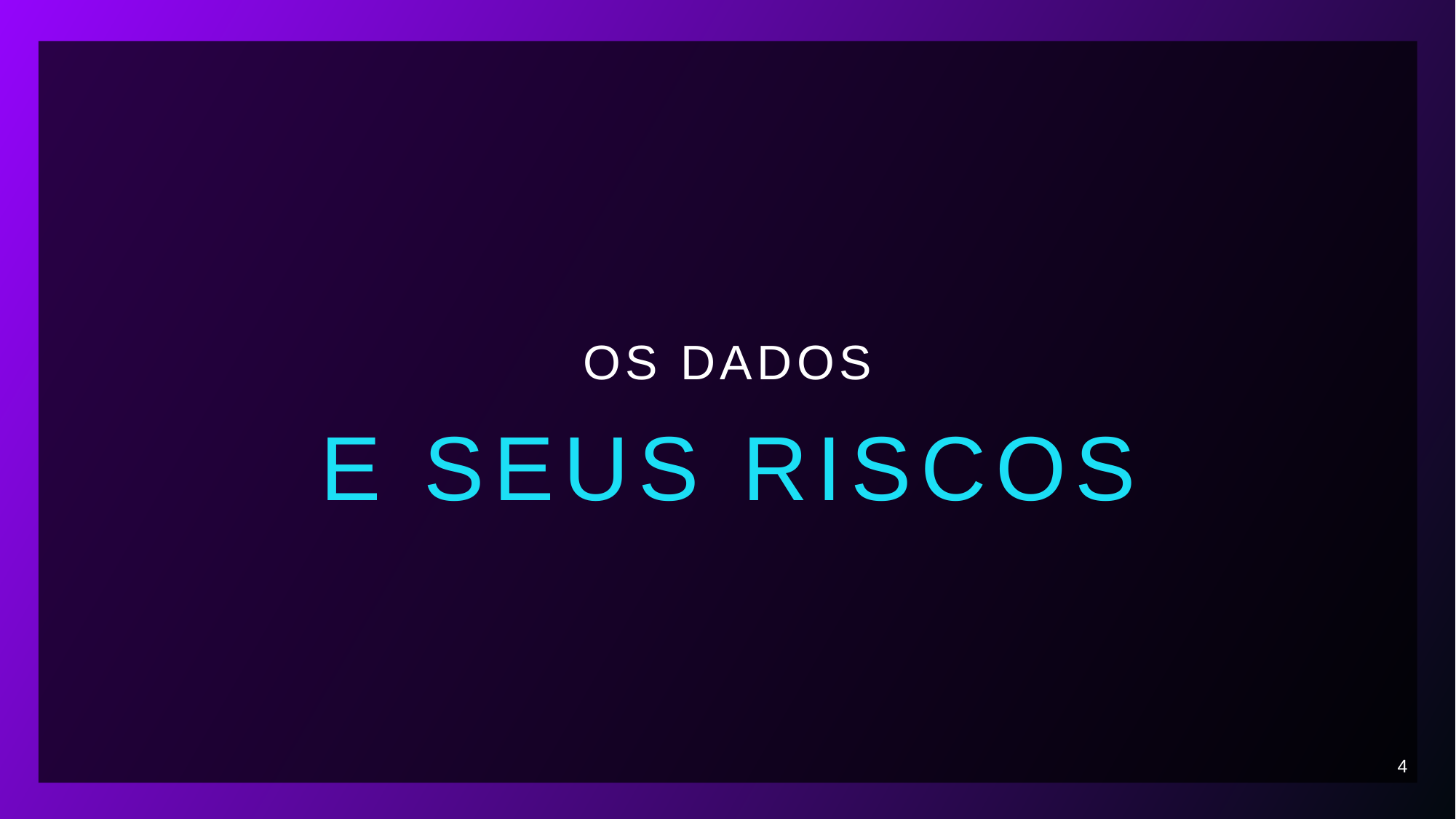

# Os dados
E seus riscos
4